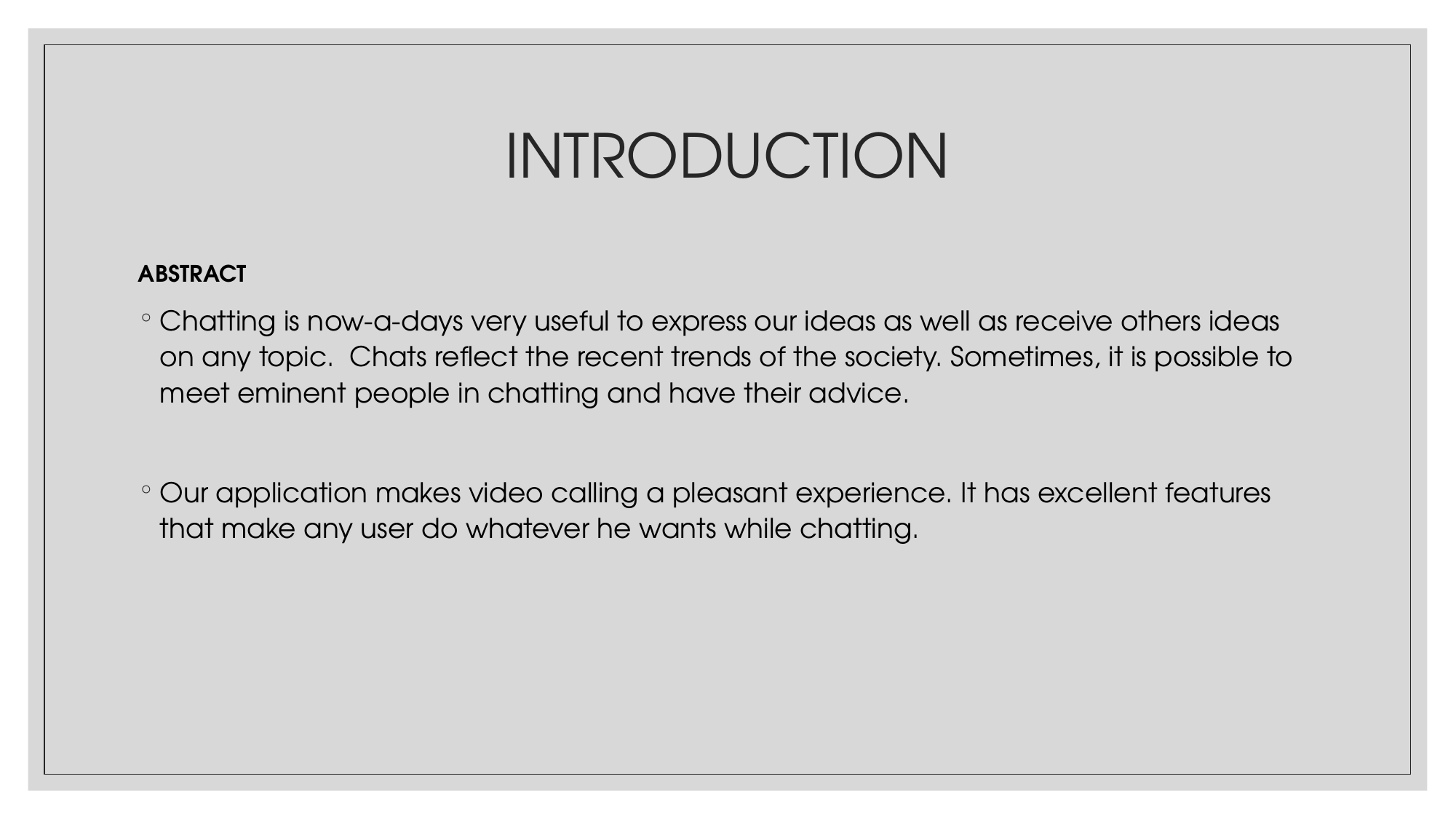

# INTRODUCTION
ABSTRACT
Chatting is now-a-days very useful to express our ideas as well as receive others ideas on any topic.  Chats reflect the recent trends of the society. Sometimes, it is possible to meet eminent people in chatting and have their advice.

Our application makes video calling a pleasant experience. It has excellent features that make any user do whatever he wants while chatting.